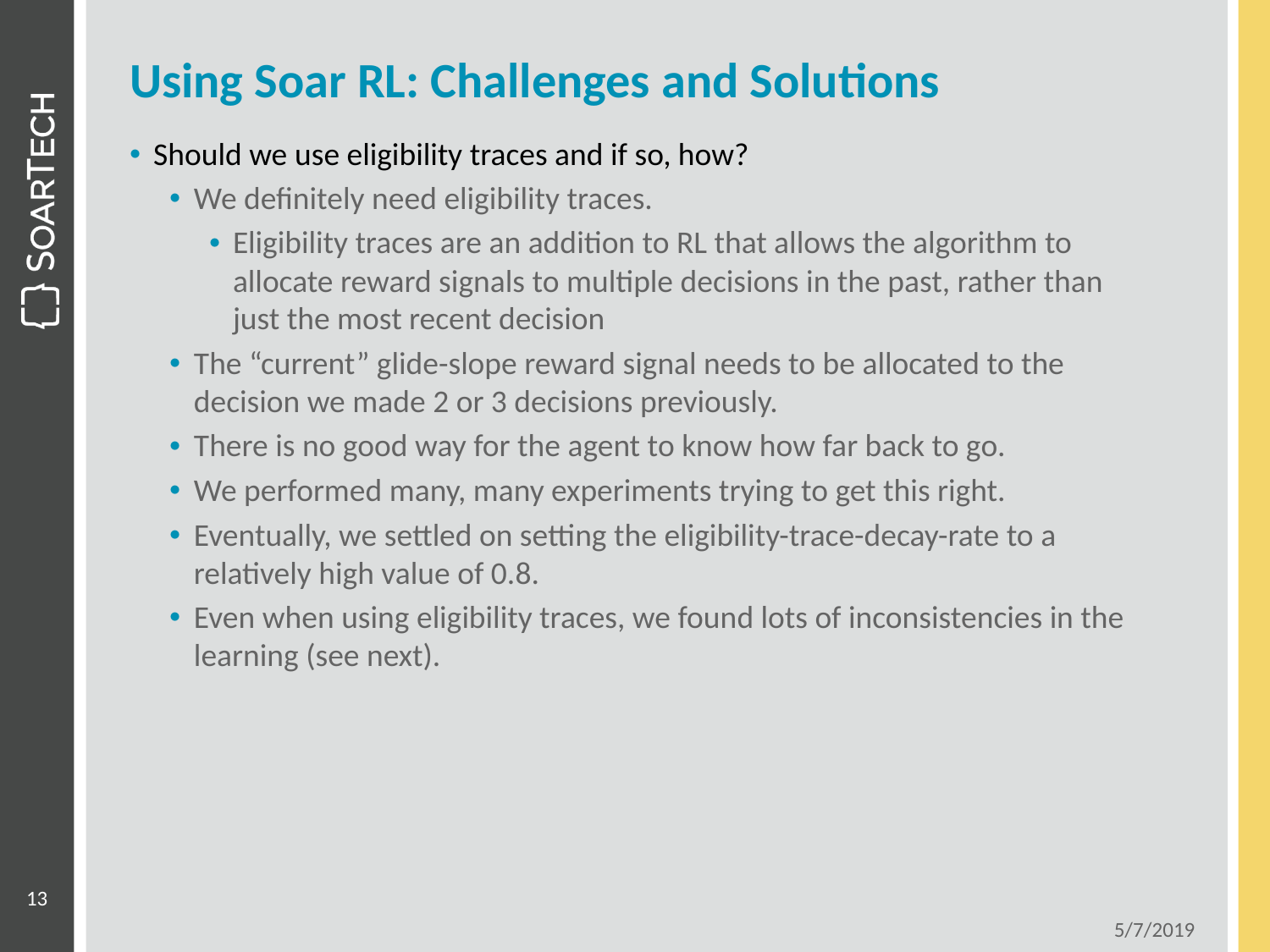

# Using Soar RL: Challenges and Solutions
Should we use eligibility traces and if so, how?
We definitely need eligibility traces.
Eligibility traces are an addition to RL that allows the algorithm to allocate reward signals to multiple decisions in the past, rather than just the most recent decision
The “current” glide-slope reward signal needs to be allocated to the decision we made 2 or 3 decisions previously.
There is no good way for the agent to know how far back to go.
We performed many, many experiments trying to get this right.
Eventually, we settled on setting the eligibility-trace-decay-rate to a relatively high value of 0.8.
Even when using eligibility traces, we found lots of inconsistencies in the learning (see next).
13
5/7/2019